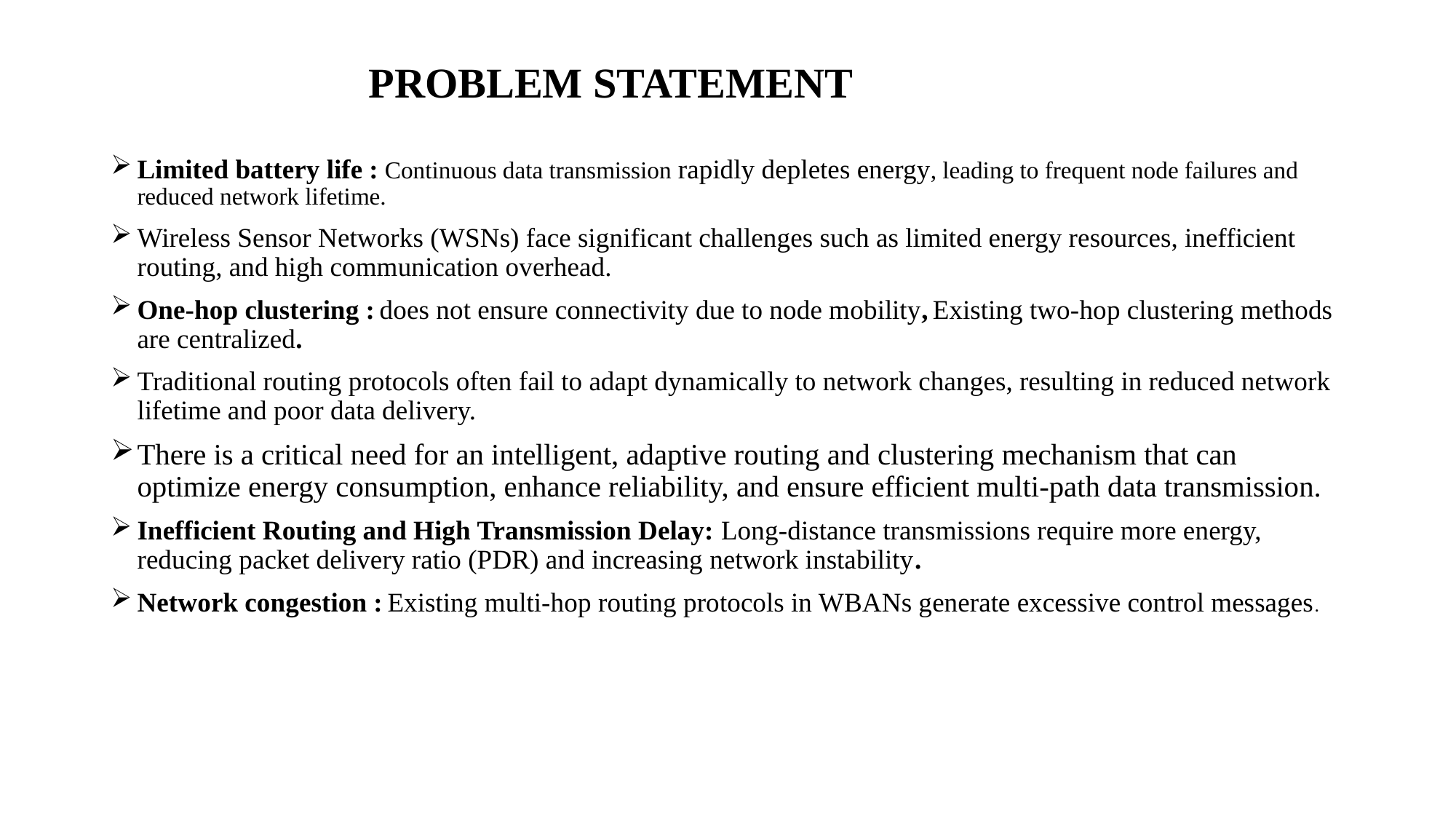

# PROBLEM STATEMENT
Limited battery life : Continuous data transmission rapidly depletes energy, leading to frequent node failures and reduced network lifetime.
Wireless Sensor Networks (WSNs) face significant challenges such as limited energy resources, inefficient routing, and high communication overhead.
One-hop clustering : does not ensure connectivity due to node mobility, Existing two-hop clustering methods are centralized.
Traditional routing protocols often fail to adapt dynamically to network changes, resulting in reduced network lifetime and poor data delivery.
There is a critical need for an intelligent, adaptive routing and clustering mechanism that can optimize energy consumption, enhance reliability, and ensure efficient multi-path data transmission.
Inefficient Routing and High Transmission Delay: Long-distance transmissions require more energy, reducing packet delivery ratio (PDR) and increasing network instability.
Network congestion : Existing multi-hop routing protocols in WBANs generate excessive control messages.